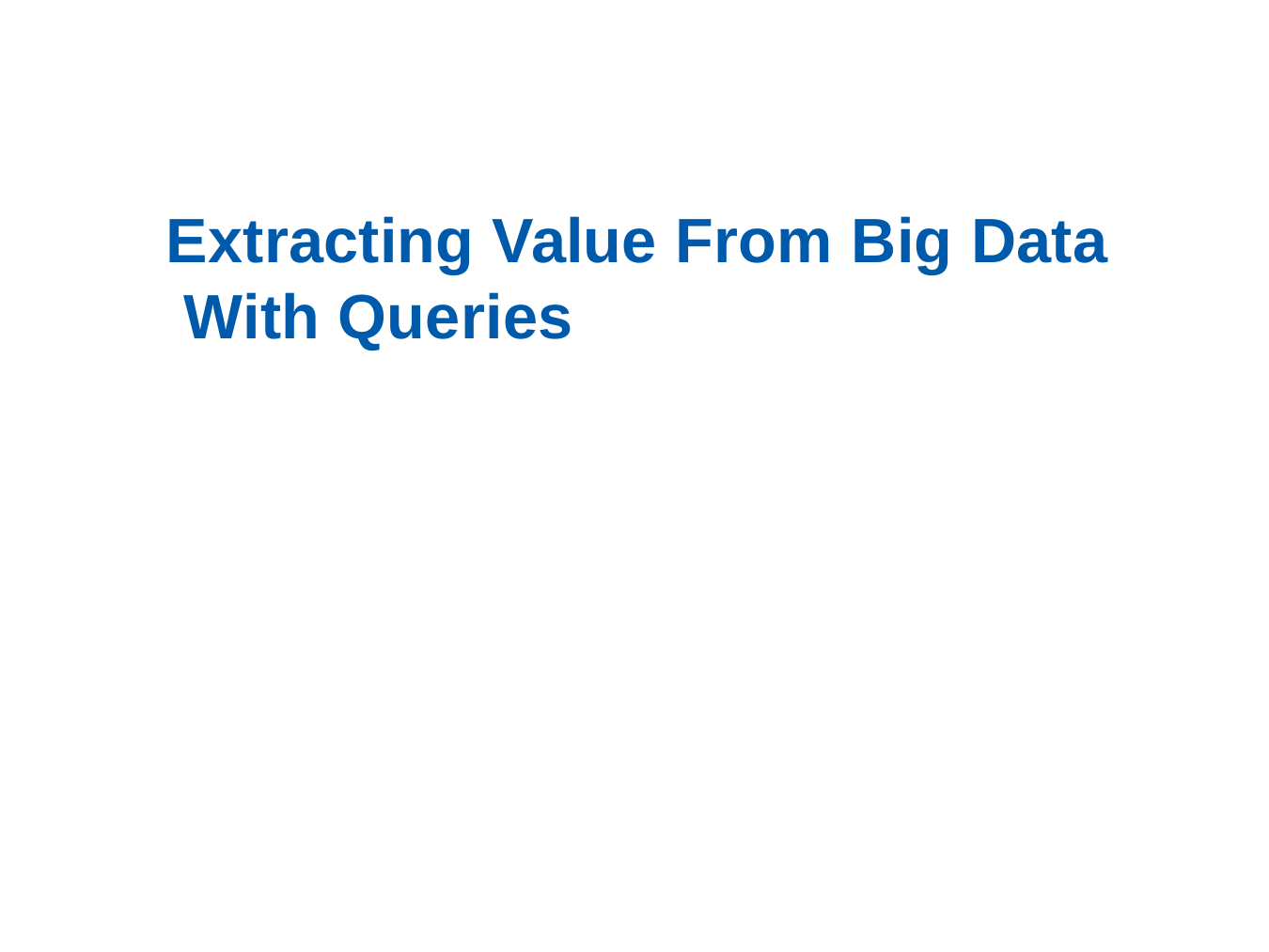

# Section 4
Extracting Value From Big Data  With Queries